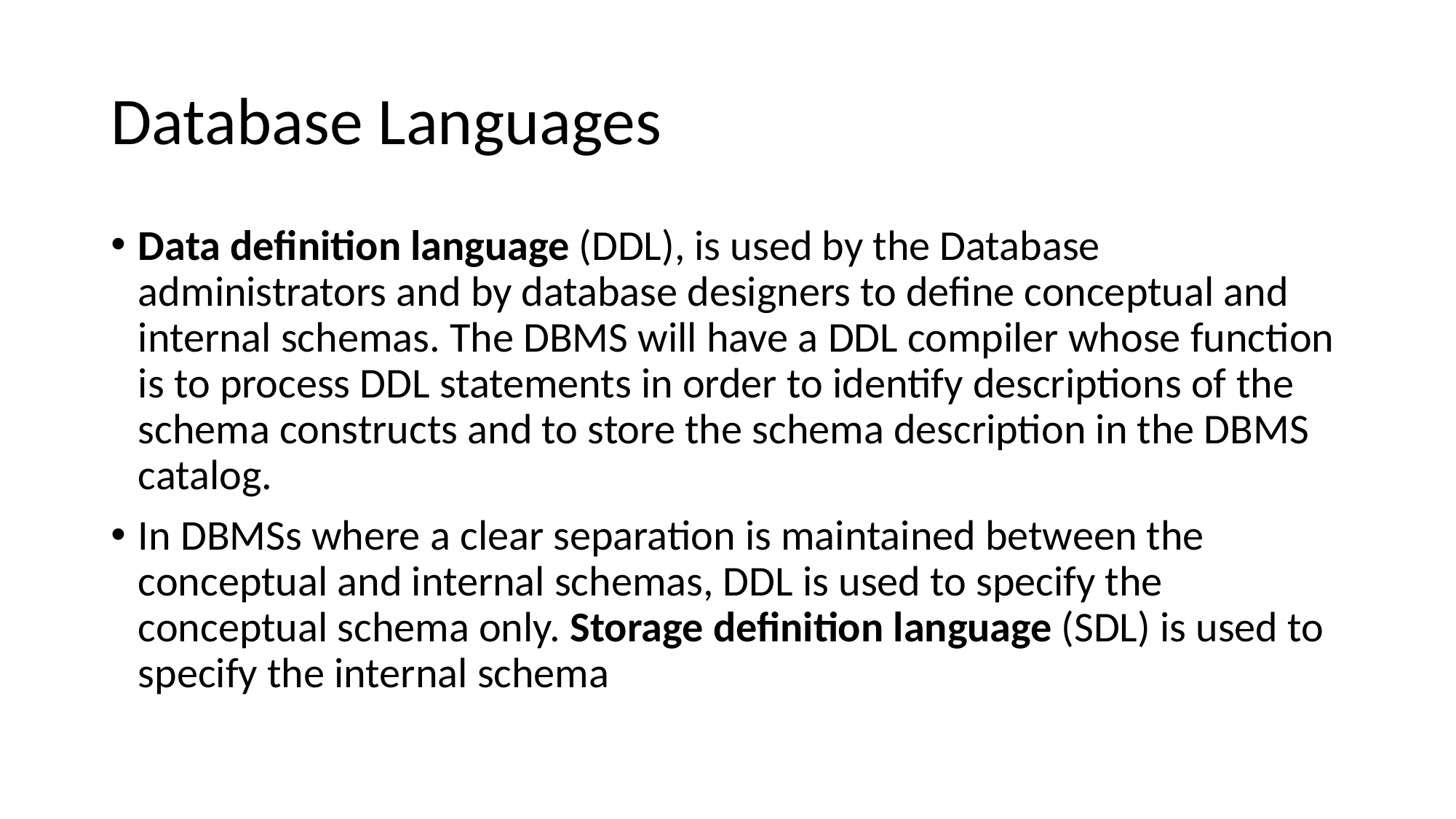

# Database Languages
Data definition language (DDL), is used by the Database administrators and by database designers to define conceptual and internal schemas. The DBMS will have a DDL compiler whose function is to process DDL statements in order to identify descriptions of the schema constructs and to store the schema description in the DBMS catalog.
In DBMSs where a clear separation is maintained between the conceptual and internal schemas, DDL is used to specify the conceptual schema only. Storage definition language (SDL) is used to specify the internal schema